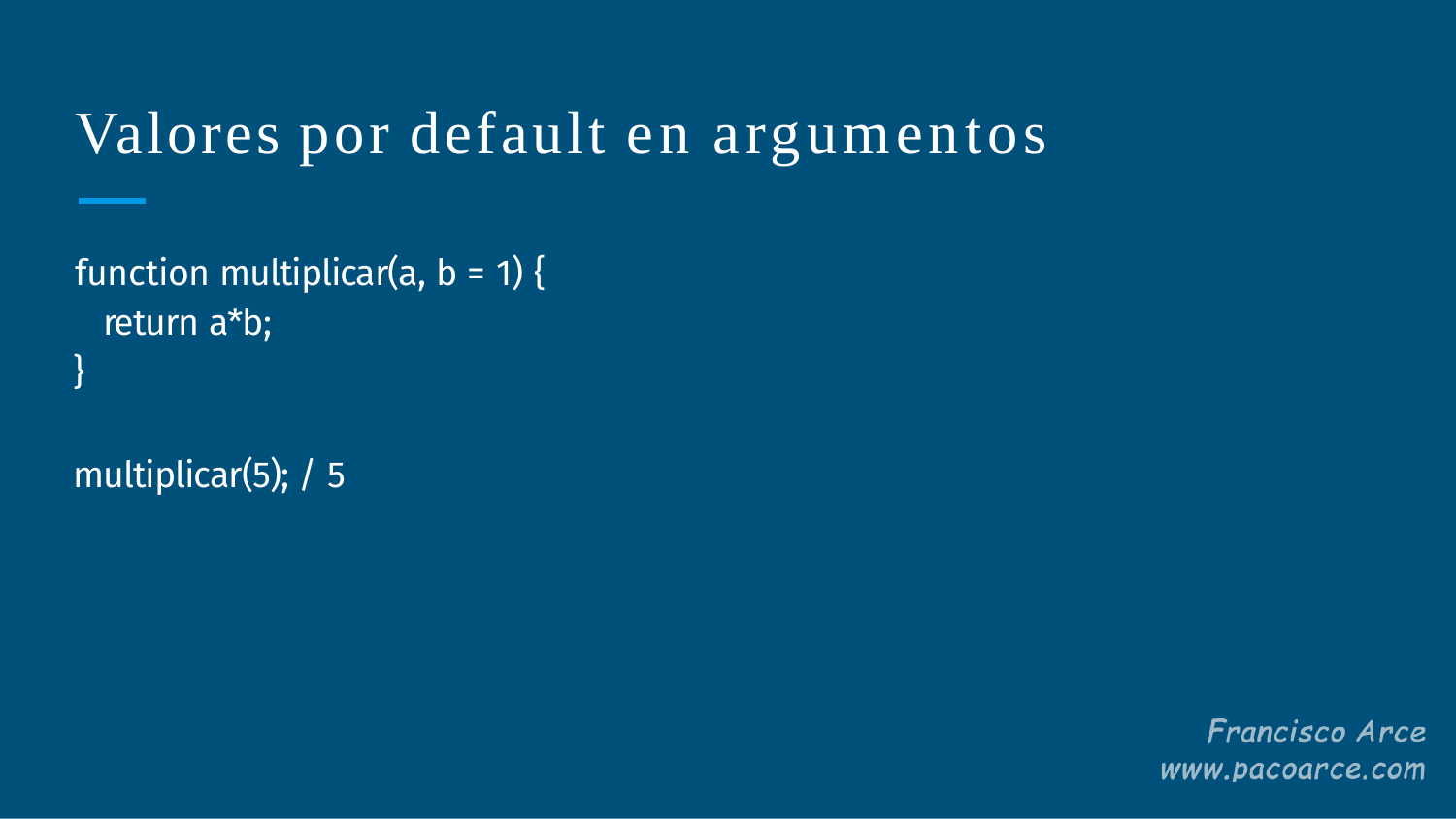

# Valores por default en argumentos

function multiplicar(a, b = 1) {  return a*b;
}

multiplicar(5); / 5